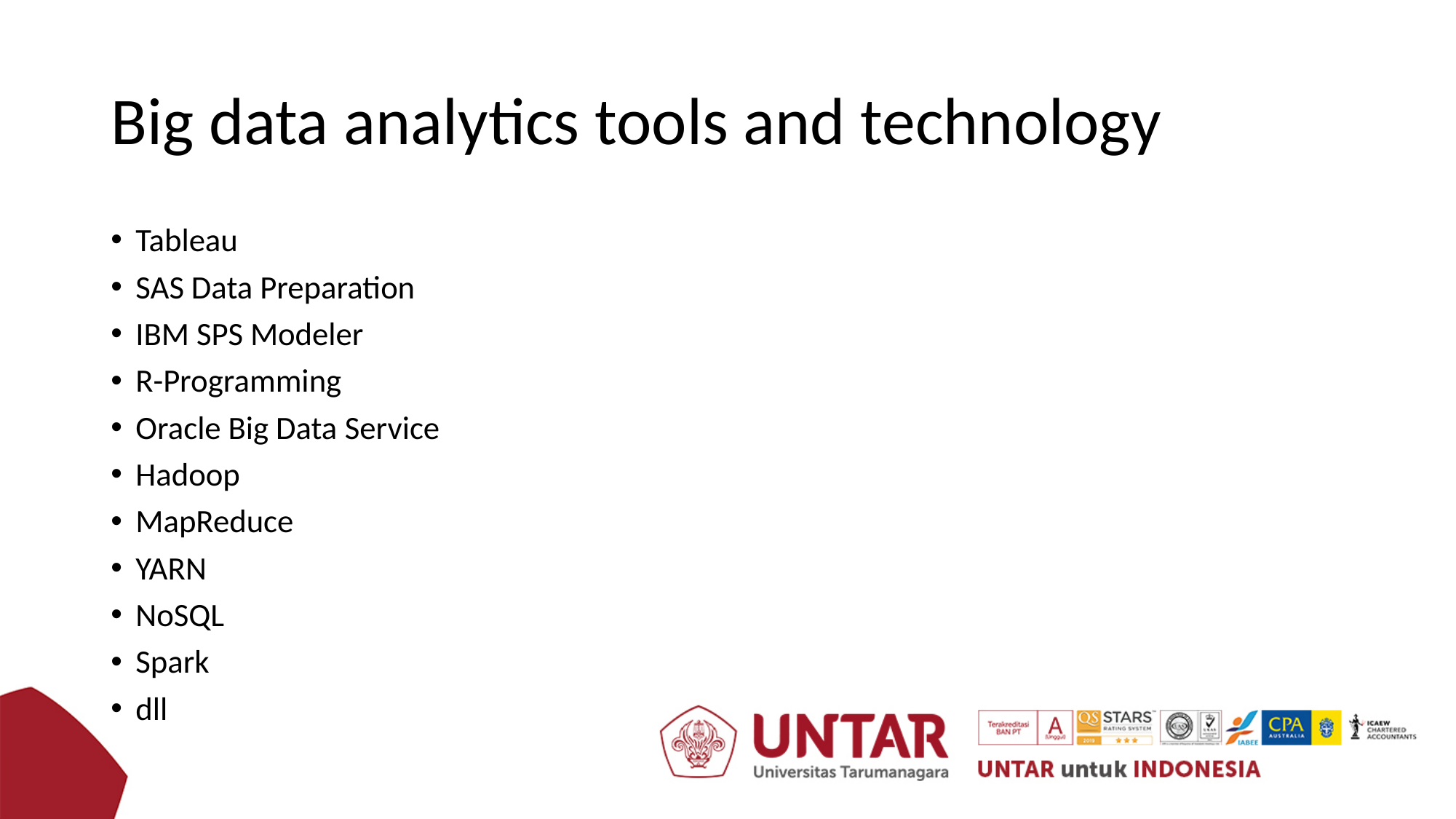

# Big data analytics tools and technology
Tableau
SAS Data Preparation
IBM SPS Modeler
R-Programming
Oracle Big Data Service
Hadoop
MapReduce
YARN
NoSQL
Spark
dll